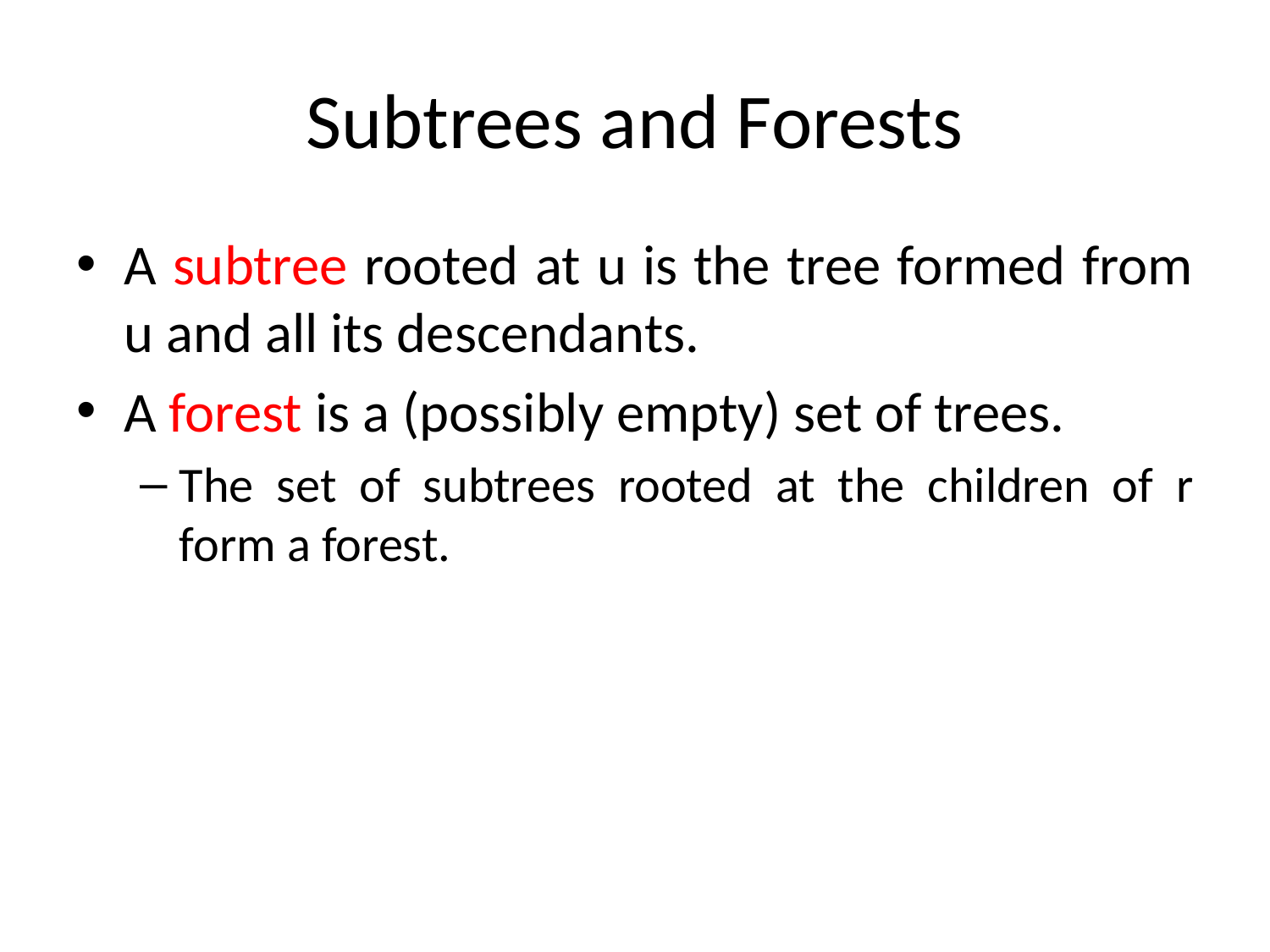

# Subtrees and Forests
A subtree rooted at u is the tree formed from u and all its descendants.
A forest is a (possibly empty) set of trees.
The set of subtrees rooted at the children of r form a forest.